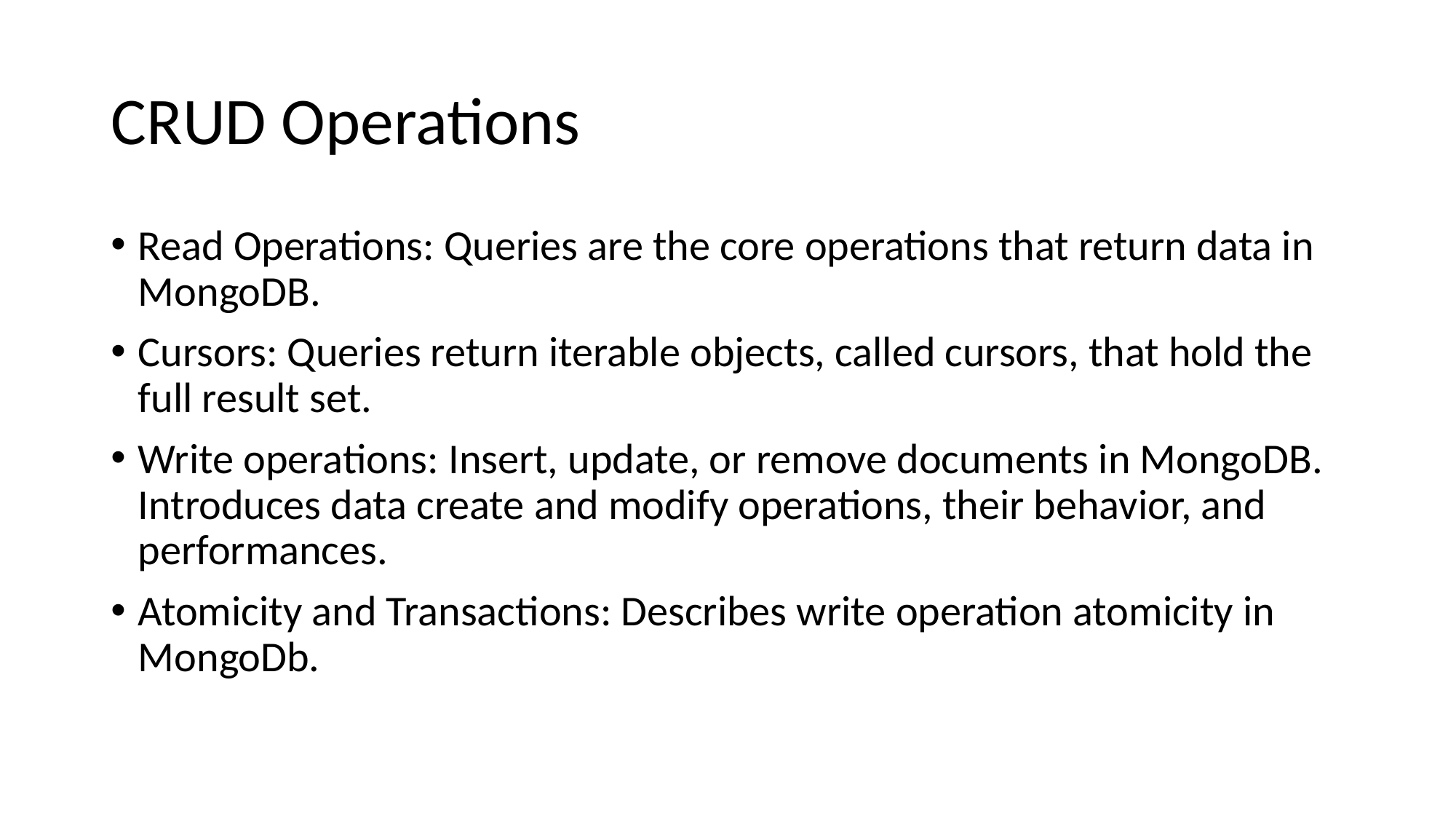

# CRUD Operations

Read Operations: Queries are the core operations that return data in MongoDB.
Cursors: Queries return iterable objects, called cursors, that hold the full result set.
Write operations: Insert, update, or remove documents in MongoDB. Introduces data create and modify operations, their behavior, and performances.
Atomicity and Transactions: Describes write operation atomicity in MongoDb.